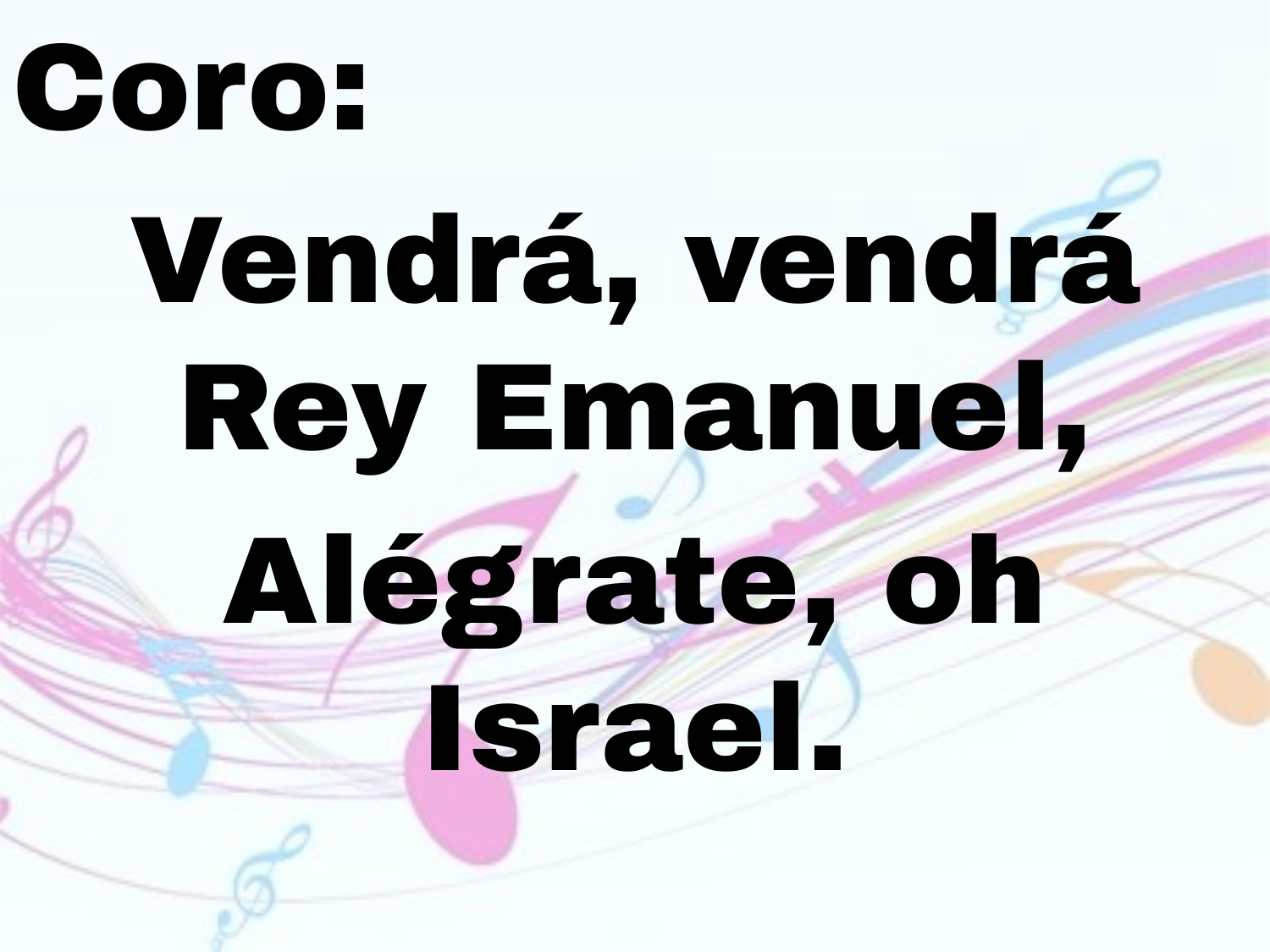

Coro:
Vendrá, vendrá Rey Emanuel,
Alégrate, oh Israel.